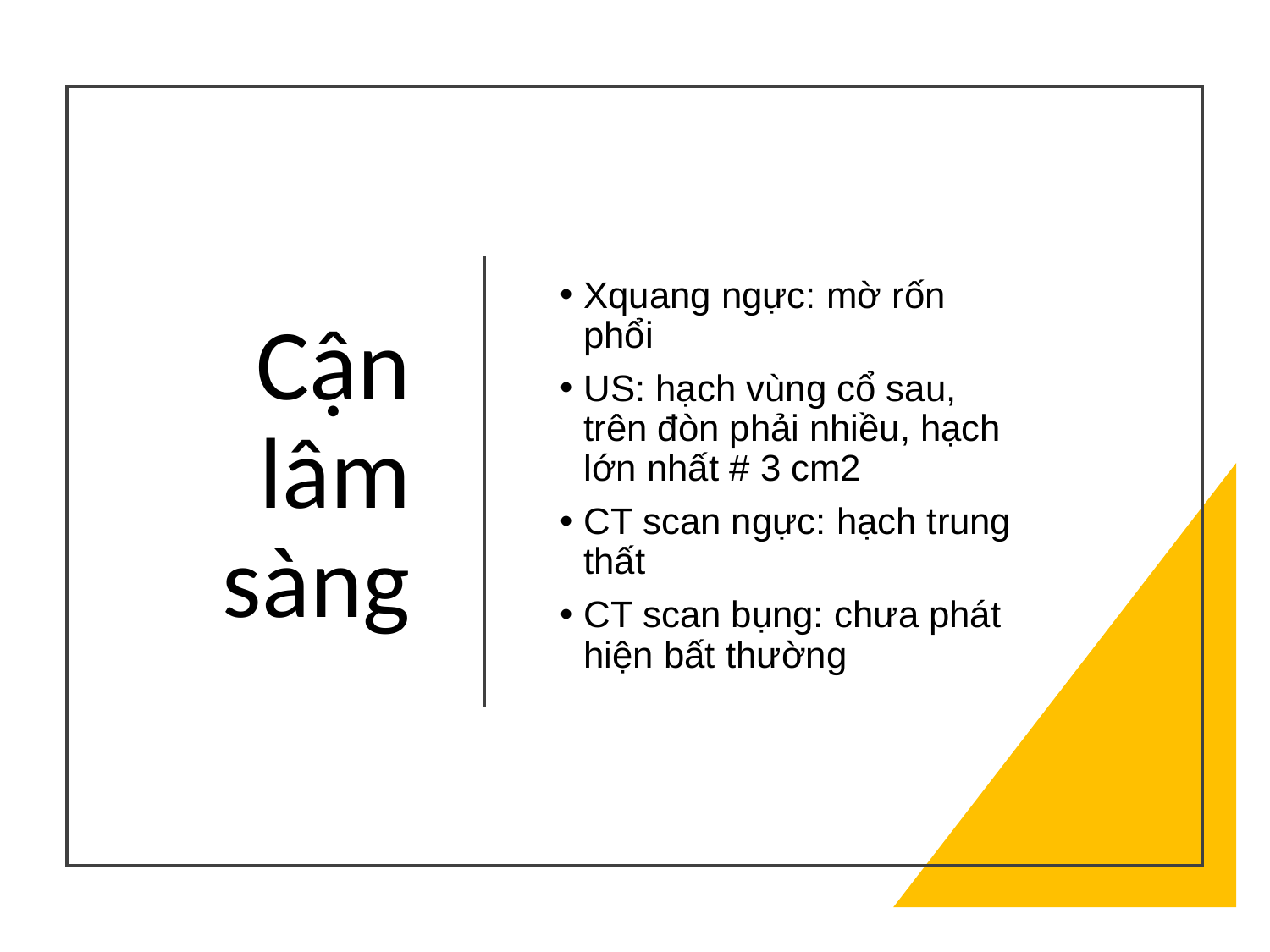

# Cận lâm sàng
Xquang ngực: mờ rốn phổi
US: hạch vùng cổ sau, trên đòn phải nhiều, hạch lớn nhất # 3 cm2
CT scan ngực: hạch trung thất
CT scan bụng: chưa phát hiện bất thường